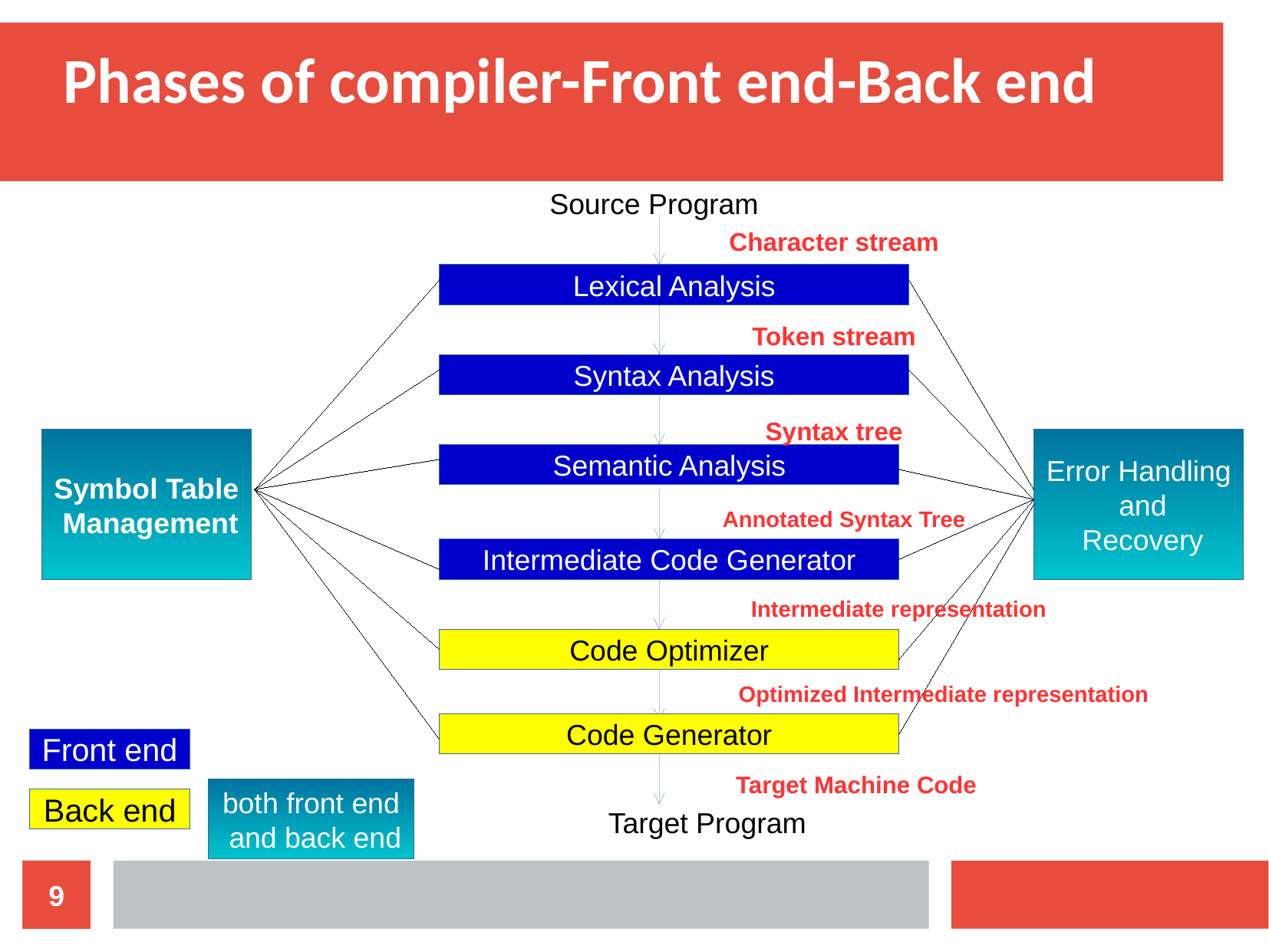

Phases of compiler-Front end-Back end
Source Program

Character stream
Lexical Analysis

Token stream
Syntax Analysis

Syntax tree
Symbol Table
 Management
Error Handling
 and
 Recovery
Semantic Analysis

Annotated Syntax Tree

Intermediate Code Generator

Intermediate representation
Code Optimizer

Optimized Intermediate representation
Code Generator
Front end

Target Machine Code
both front end
 and back end
Back end
       Target Program
9